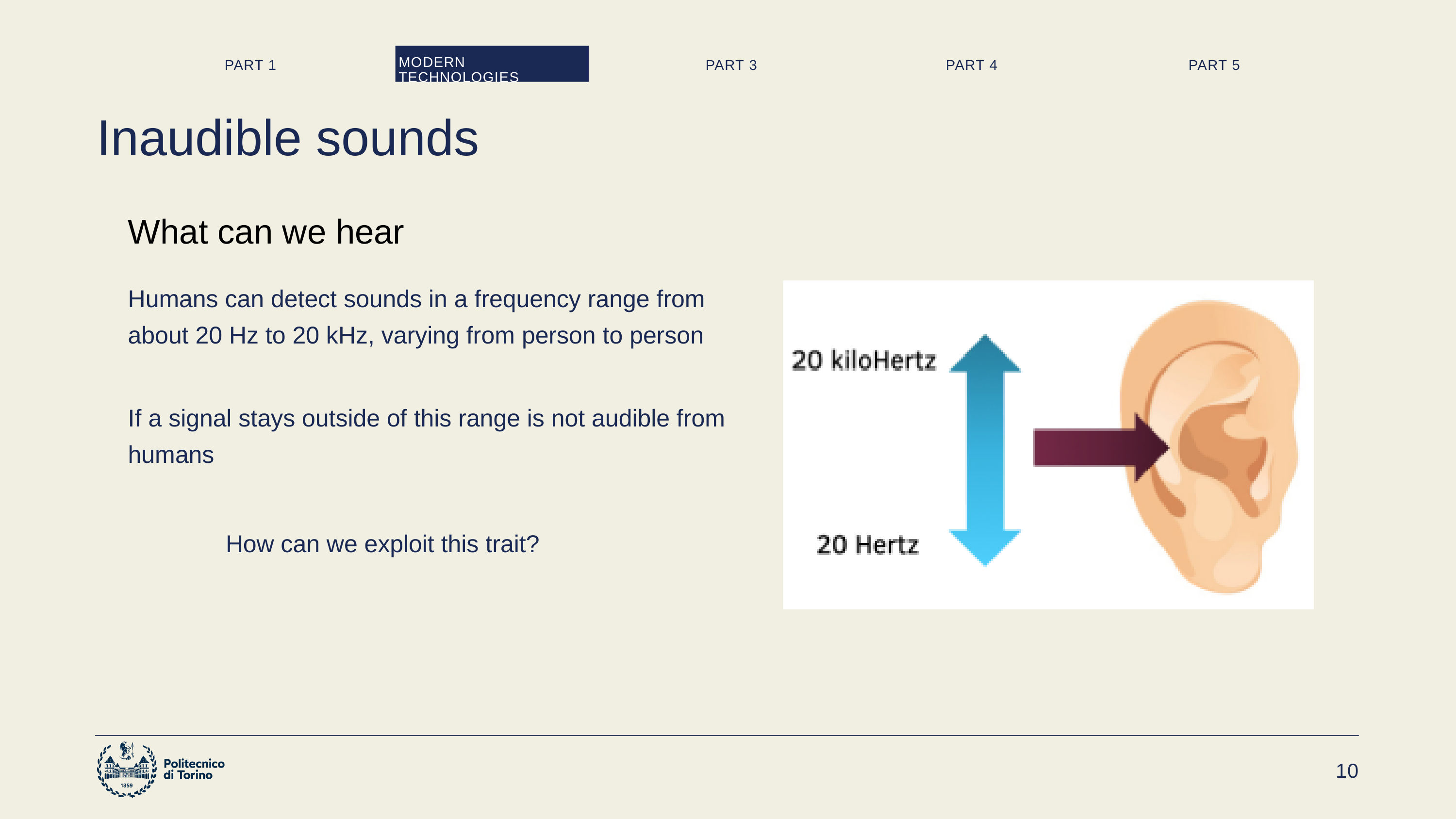

MODERN TECHNOLOGIES
PART 1
PART 3
PART 4
PART 5
Inaudible sounds
What can we hear
Humans can detect sounds in a frequency range from about 20 Hz to 20 kHz, varying from person to person

If a signal stays outside of this range is not audible from humans
How can we exploit this trait?

10